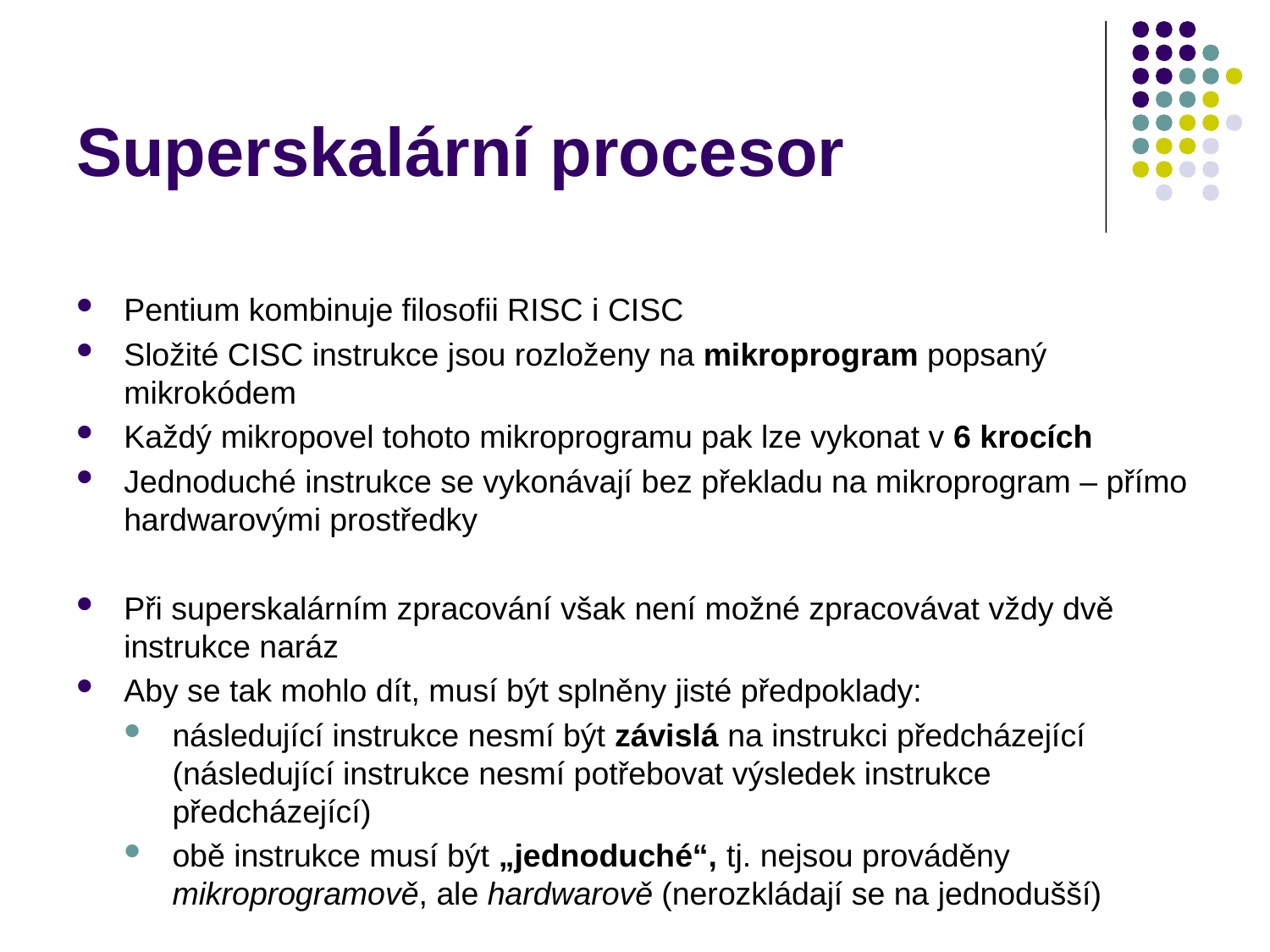

# Superskalární procesor

Pentium kombinuje filosofii RISC i CISC
Složité CISC instrukce jsou rozloženy na mikroprogram popsaný mikrokódem
Každý mikropovel tohoto mikroprogramu pak lze vykonat v 6 krocích
Jednoduché instrukce se vykonávají bez překladu na mikroprogram – přímo hardwarovými prostředky

Při superskalárním zpracování však není možné zpracovávat vždy dvě instrukce naráz
Aby se tak mohlo dít, musí být splněny jisté předpoklady:
následující instrukce nesmí být závislá na instrukci předcházející (následující instrukce nesmí potřebovat výsledek instrukce předcházející)
obě instrukce musí být „jednoduché“, tj. nejsou prováděny mikroprogramově, ale hardwarově (nerozkládají se na jednodušší)